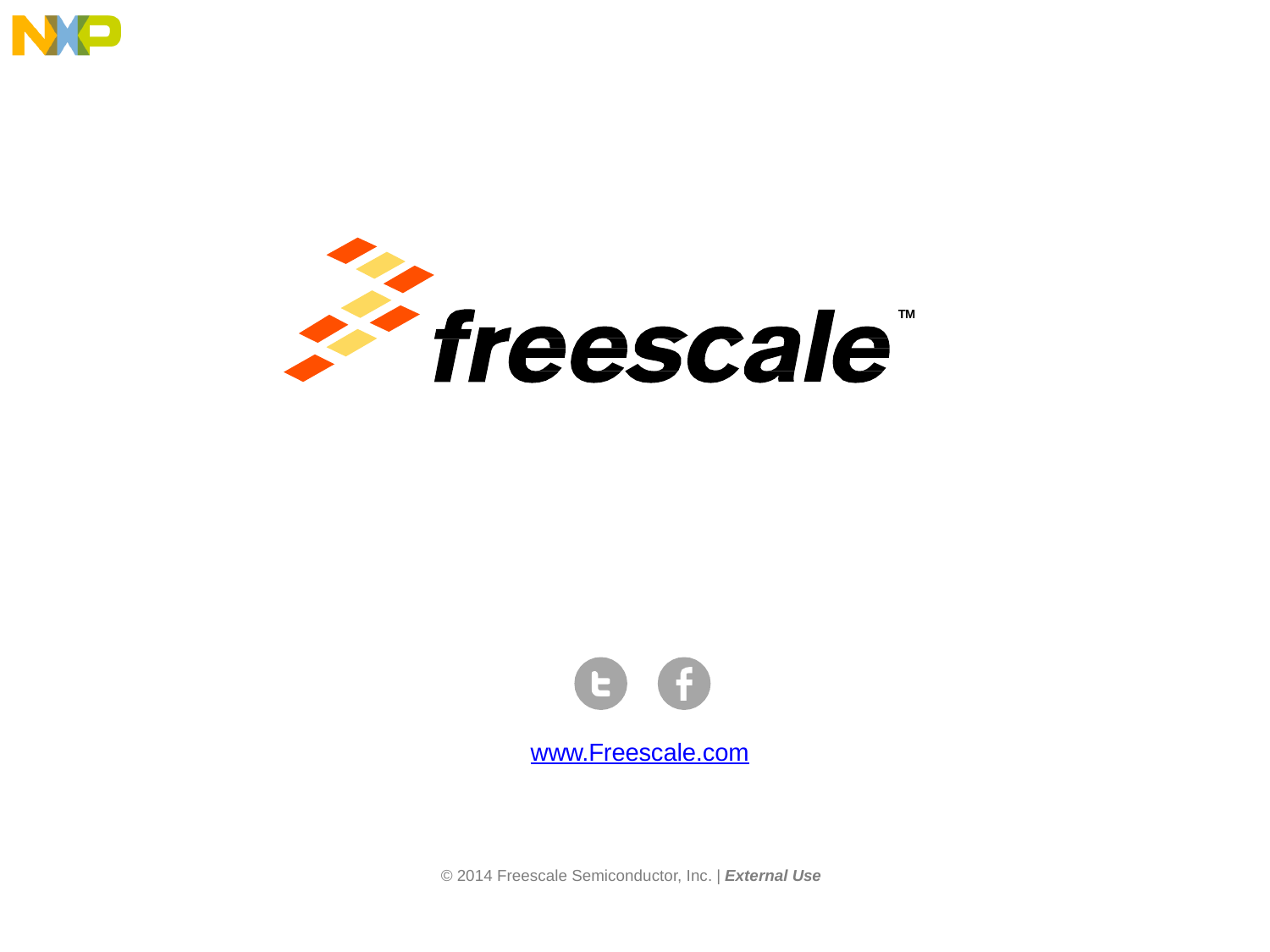

TM

www.Freescale.com
© 2014 Freescale Semiconductor, Inc. | External Use